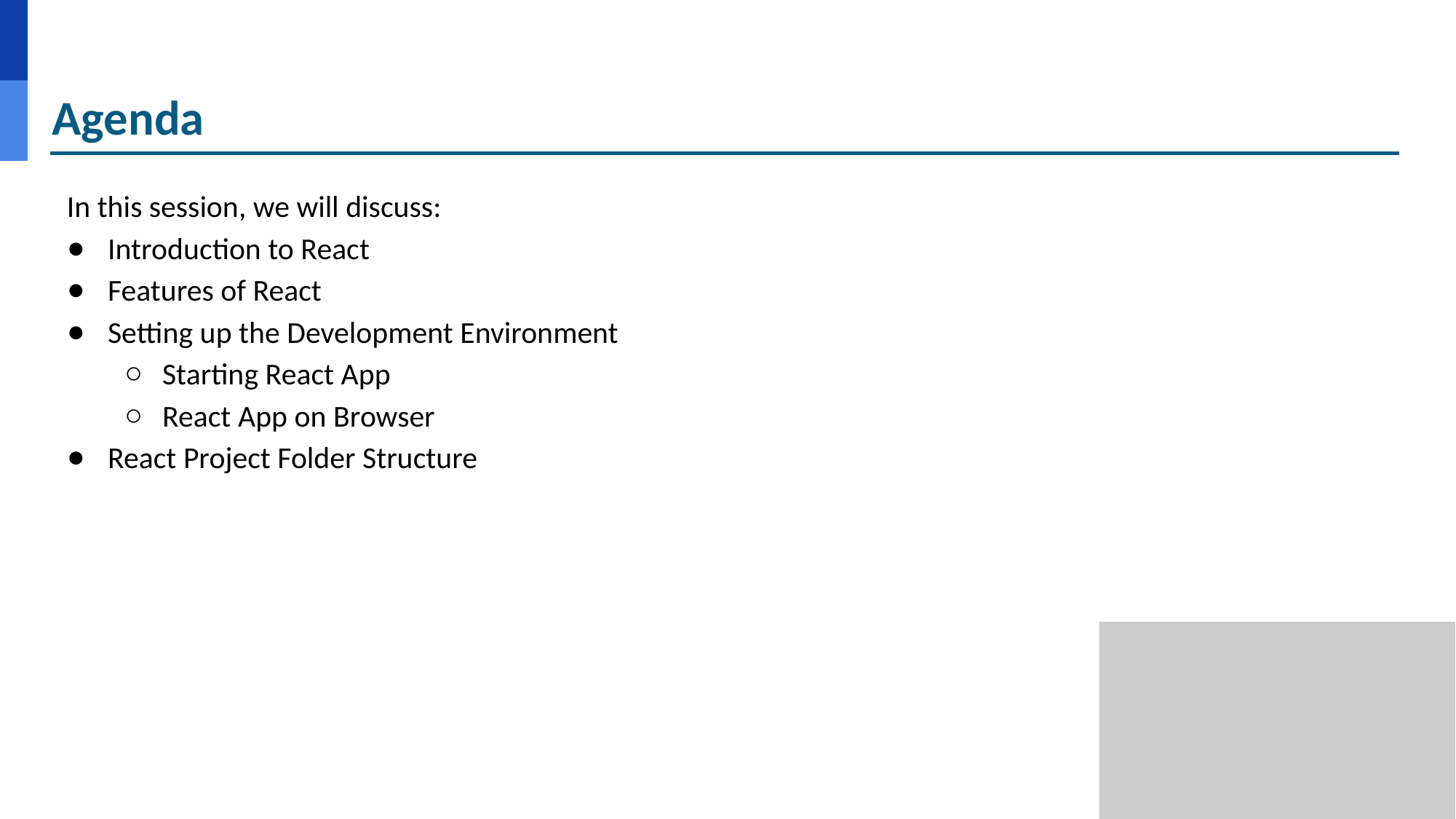

# Agenda
In this session, we will discuss:
Introduction to React
Features of React
Setting up the Development Environment
Starting React App
React App on Browser
React Project Folder Structure